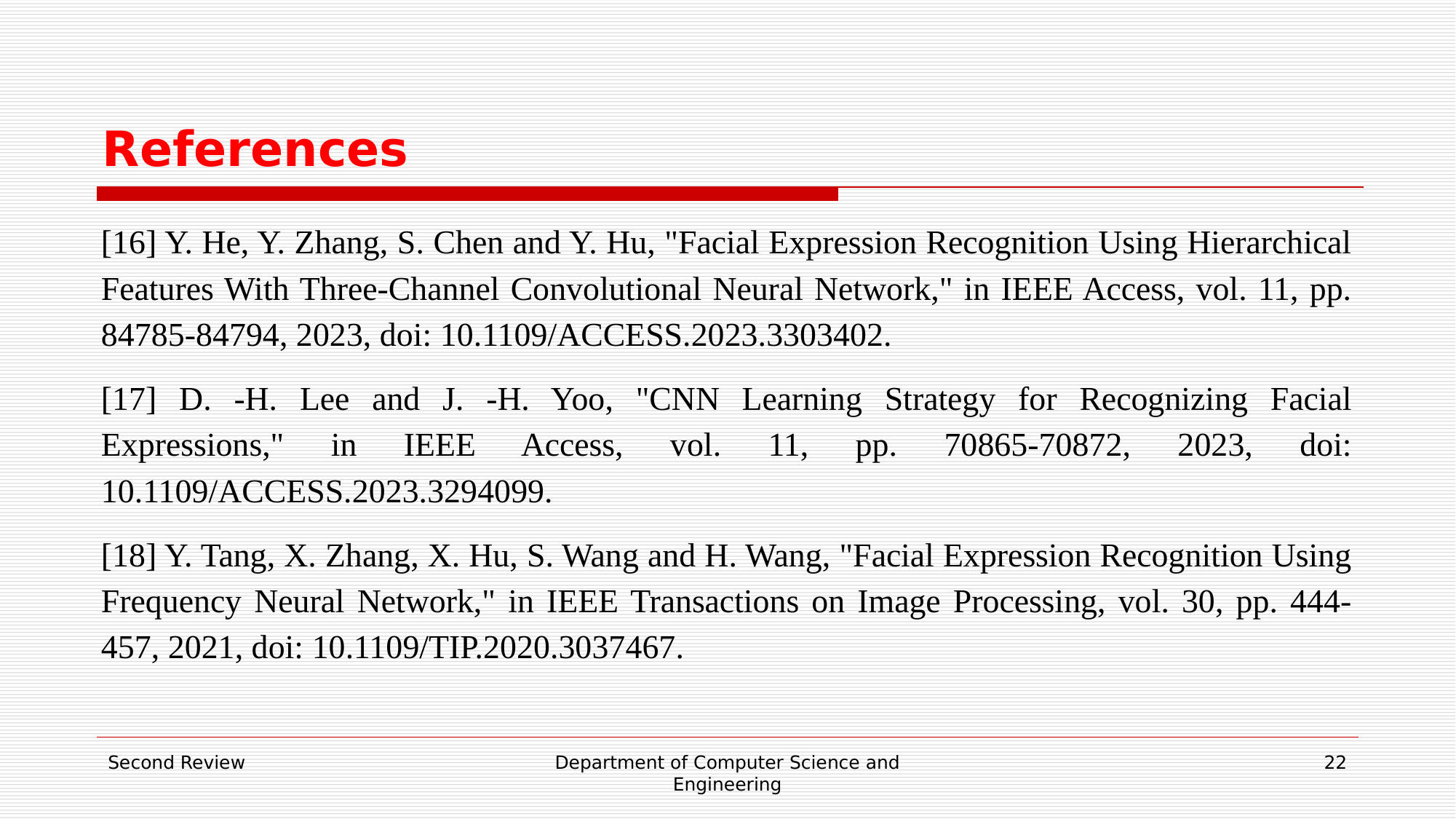

# References
[16] Y. He, Y. Zhang, S. Chen and Y. Hu, "Facial Expression Recognition Using Hierarchical Features With Three-Channel Convolutional Neural Network," in IEEE Access, vol. 11, pp. 84785-84794, 2023, doi: 10.1109/ACCESS.2023.3303402.
[17] D. -H. Lee and J. -H. Yoo, "CNN Learning Strategy for Recognizing Facial Expressions," in IEEE Access, vol. 11, pp. 70865-70872, 2023, doi: 10.1109/ACCESS.2023.3294099.
[18] Y. Tang, X. Zhang, X. Hu, S. Wang and H. Wang, "Facial Expression Recognition Using Frequency Neural Network," in IEEE Transactions on Image Processing, vol. 30, pp. 444-457, 2021, doi: 10.1109/TIP.2020.3037467.
Second Review
Department of Computer Science and Engineering
22